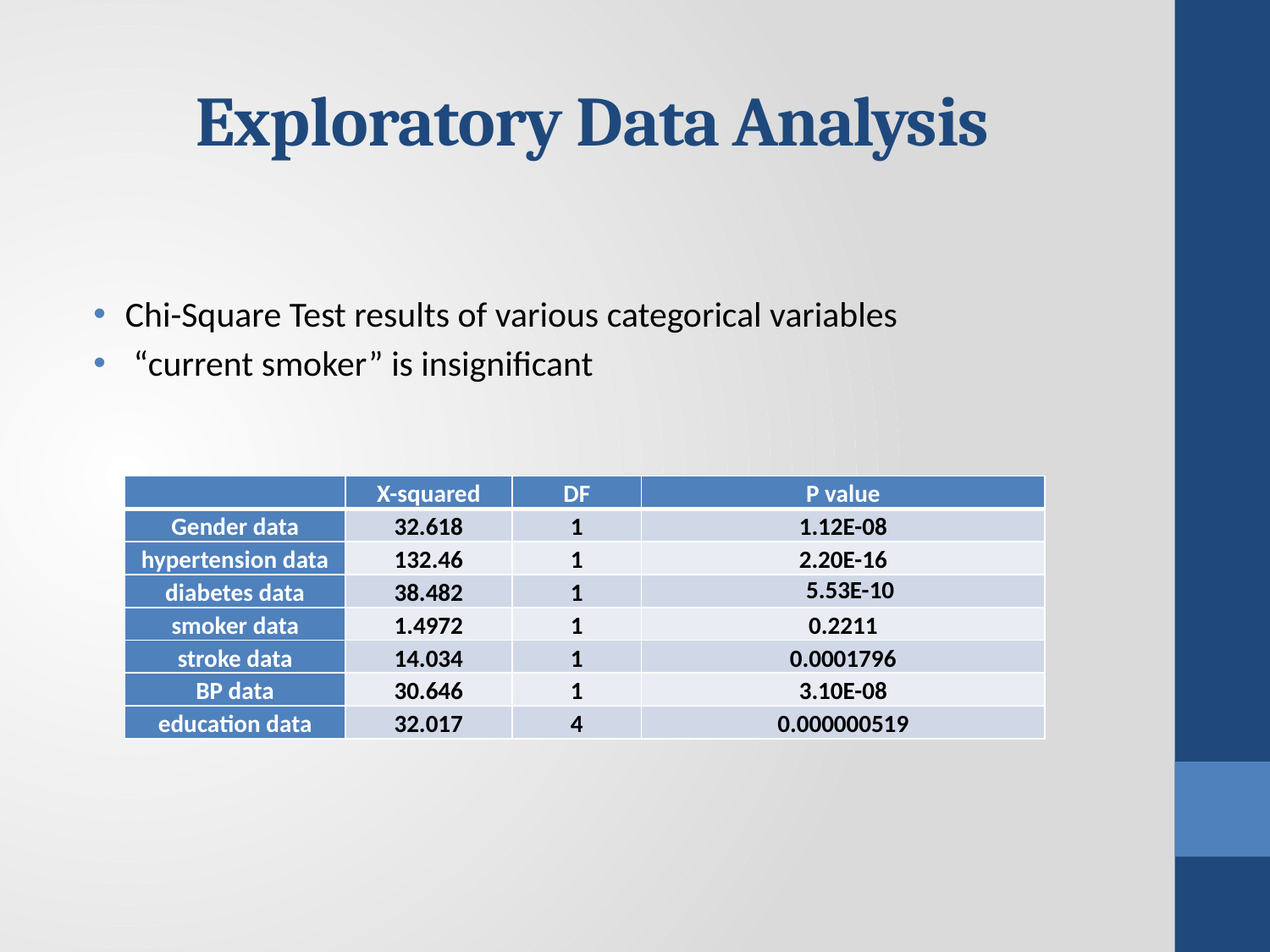

# Exploratory Data Analysis
Chi-Square Test results of various categorical variables
 “current smoker” is insignificant

|  | X-squared | DF | P value |
| --- | --- | --- | --- |
| Gender data | 32.618 | 1 | 1.12E-08 |
| hypertension data | 132.46 | 1 | 2.20E-16 |
| diabetes data | 38.482 | 1 | 5.53E-10 |
| smoker data | 1.4972 | 1 | 0.2211 |
| stroke data | 14.034 | 1 | 0.0001796 |
| BP data | 30.646 | 1 | 3.10E-08 |
| education data | 32.017 | 4 | 0.000000519 |